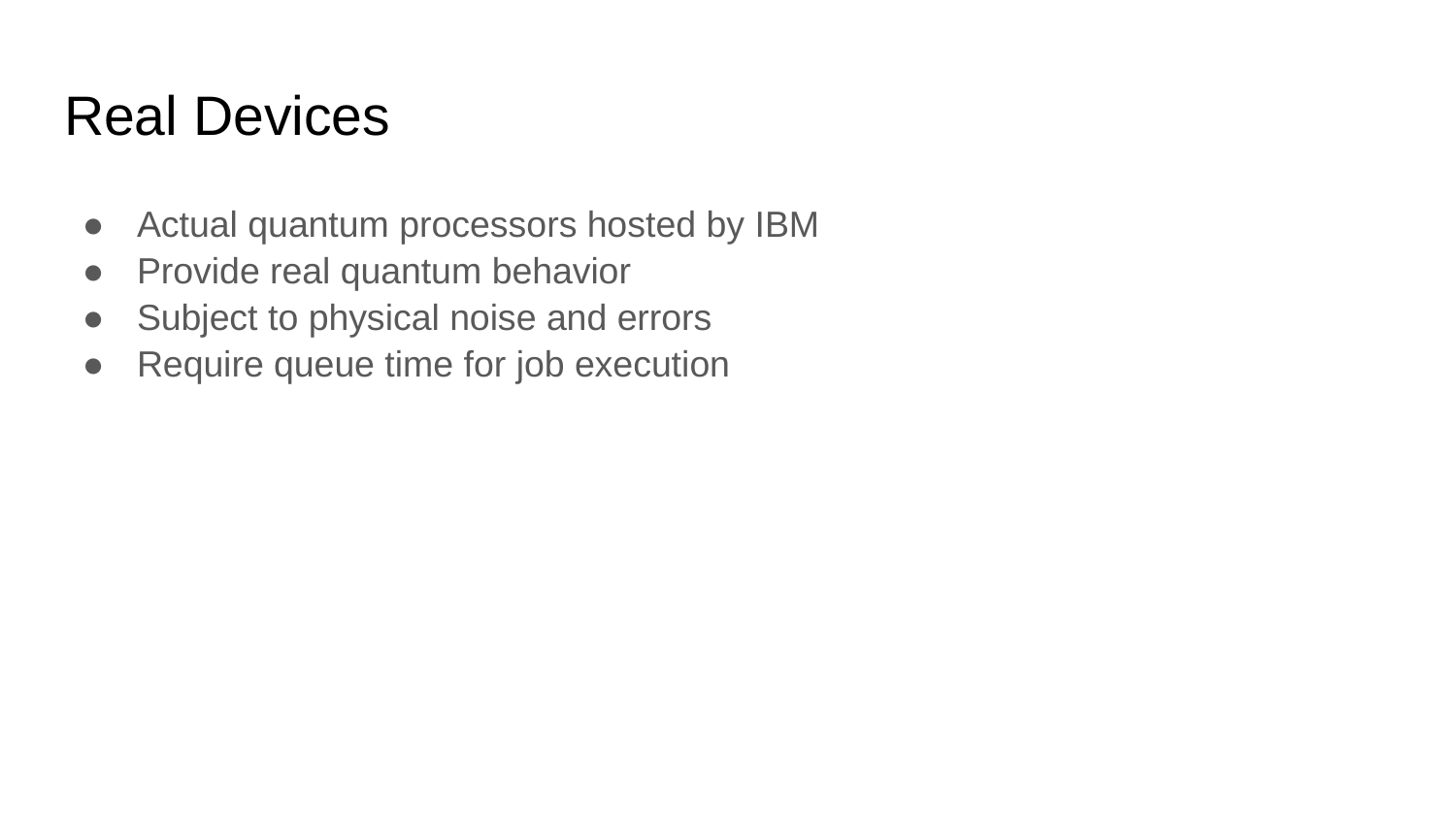

# Real Devices
Actual quantum processors hosted by IBM
Provide real quantum behavior
Subject to physical noise and errors
Require queue time for job execution